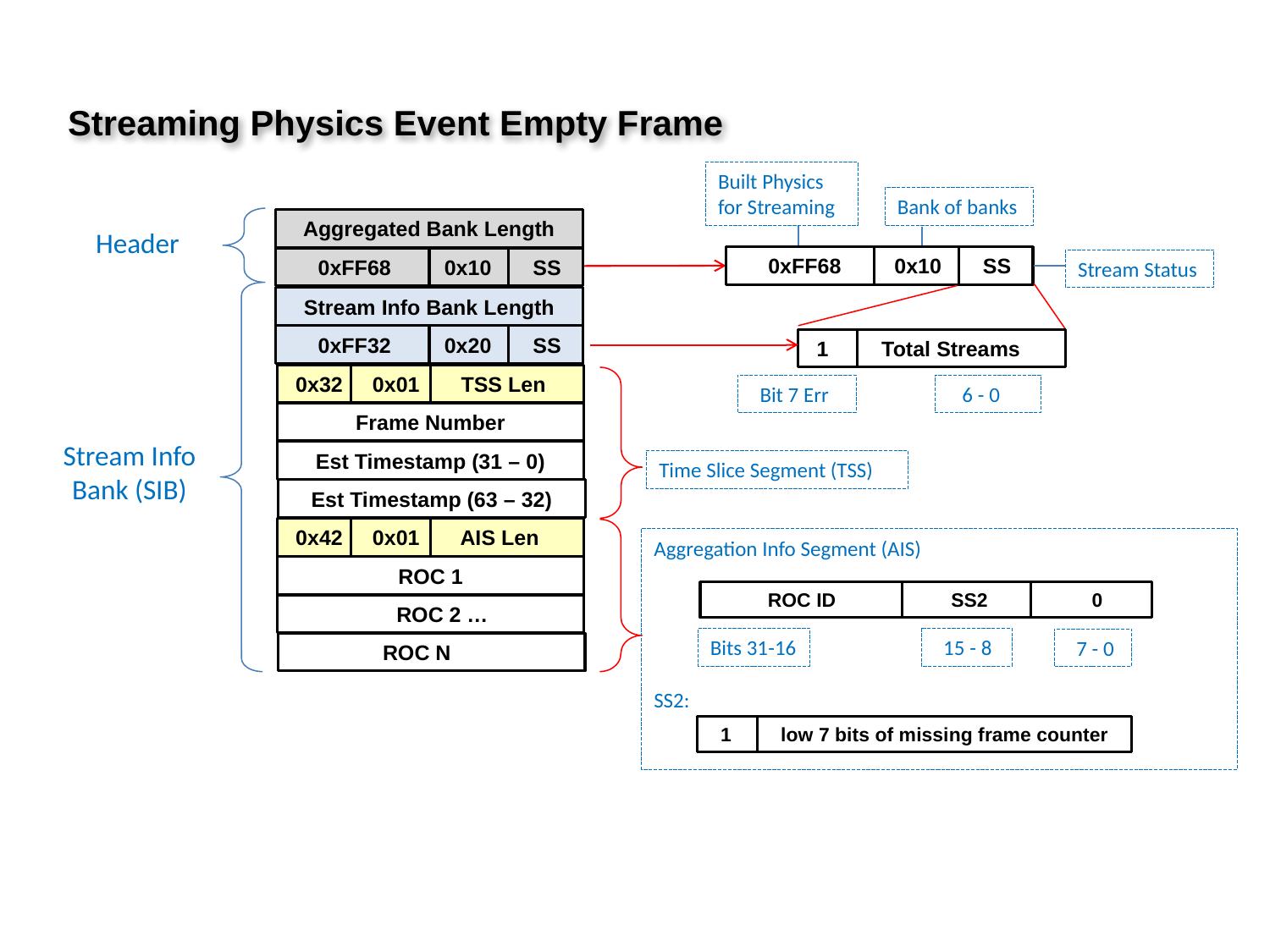

Streaming Physics Event Empty Frame
Built Physics for Streaming
Bank of banks

Aggregated Bank Length
Header
     0xFF68         0x10       SS
     0xFF68         0x10       SS
Stream Status

Stream Info Bank Length
     0xFF32         0x20       SS
 1         Total Streams
 0x32     0x01       TSS Len
Frame Number
Est Timestamp (31 – 0)
Est Timestamp (63 – 32)

  Bit 7 Err
   6 - 0
Stream Info
Bank (SIB)
Time Slice Segment (TSS)
 0x42     0x01       AIS Len
ROC 1
    ROC 2 …
ROC N

Aggregation Info Segment (AIS)

SS2:

          ROC ID                     SS2                   0
Bits 31-16
  15 - 8
  7 - 0
  1         low 7 bits of missing frame counter